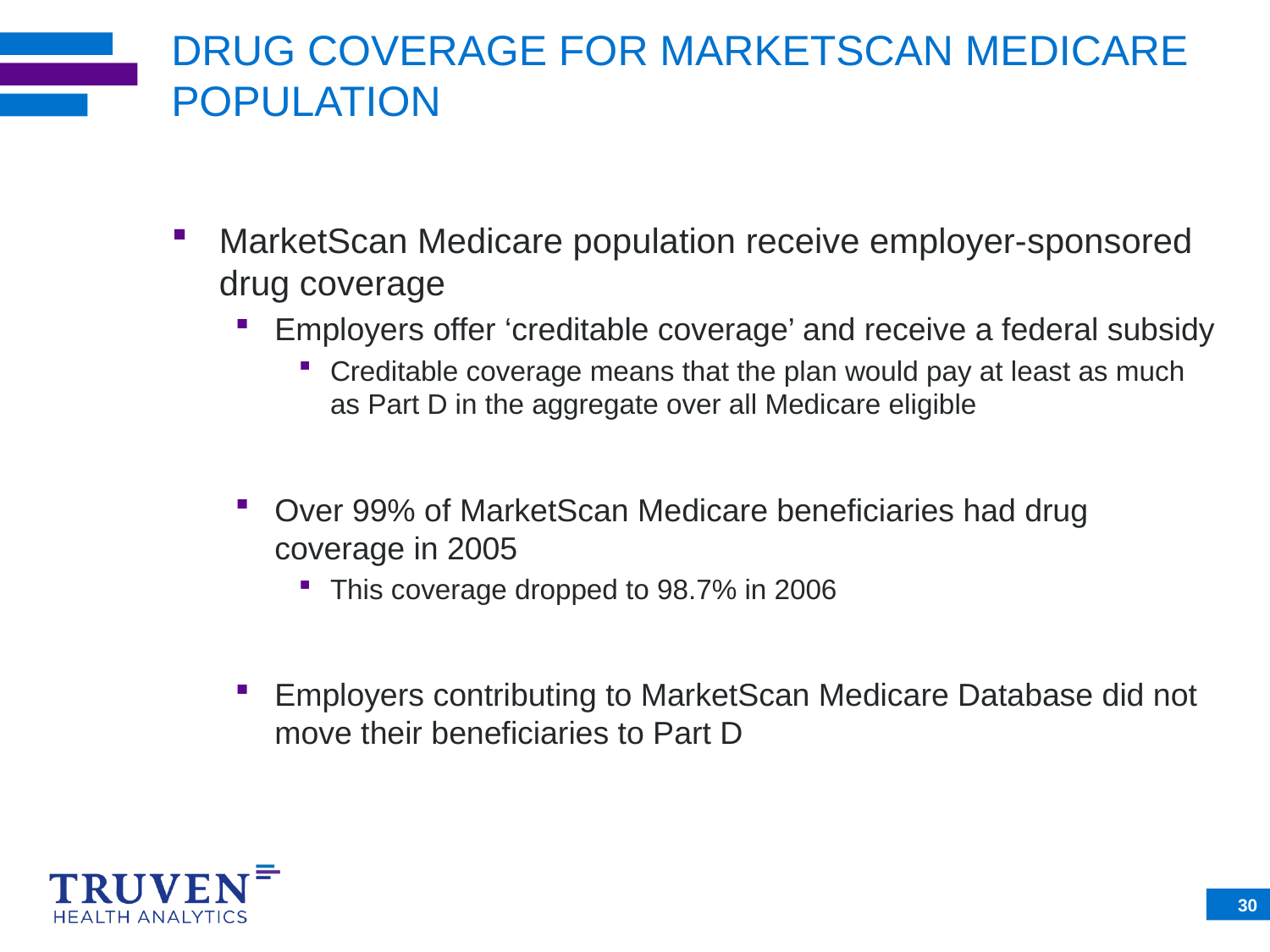

# DRUG COVERAGE FOR MARKETSCAN MEDICARE POPULATION
MarketScan Medicare population receive employer-sponsored drug coverage
Employers offer ‘creditable coverage’ and receive a federal subsidy
Creditable coverage means that the plan would pay at least as much as Part D in the aggregate over all Medicare eligible

Over 99% of MarketScan Medicare beneficiaries had drug coverage in 2005
This coverage dropped to 98.7% in 2006

Employers contributing to MarketScan Medicare Database did not move their beneficiaries to Part D

30